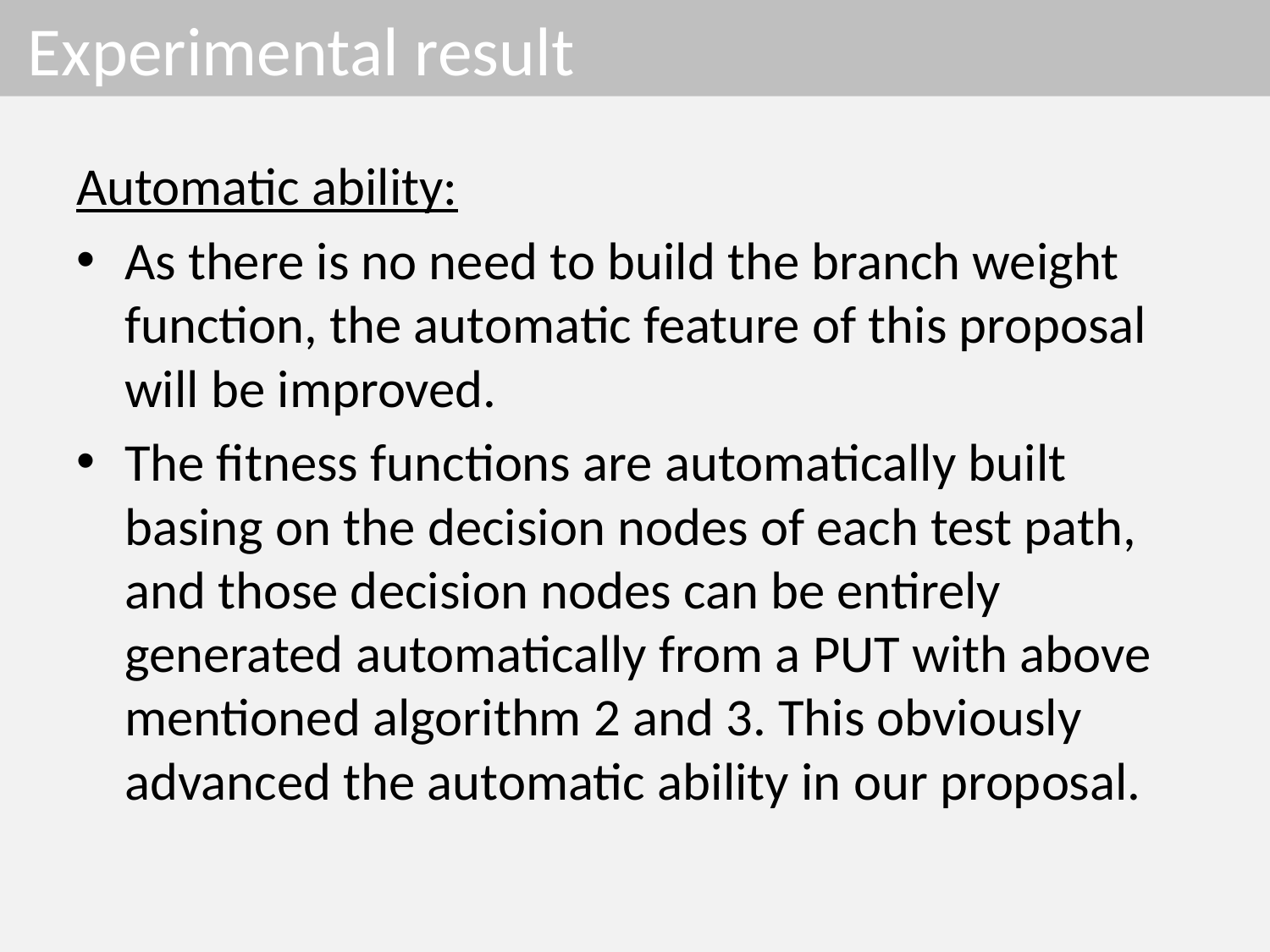

# Experimental result
Automatic ability:
As there is no need to build the branch weight function, the automatic feature of this proposal will be improved.
The fitness functions are automatically built basing on the decision nodes of each test path, and those decision nodes can be entirely generated automatically from a PUT with above mentioned algorithm 2 and 3. This obviously advanced the automatic ability in our proposal.